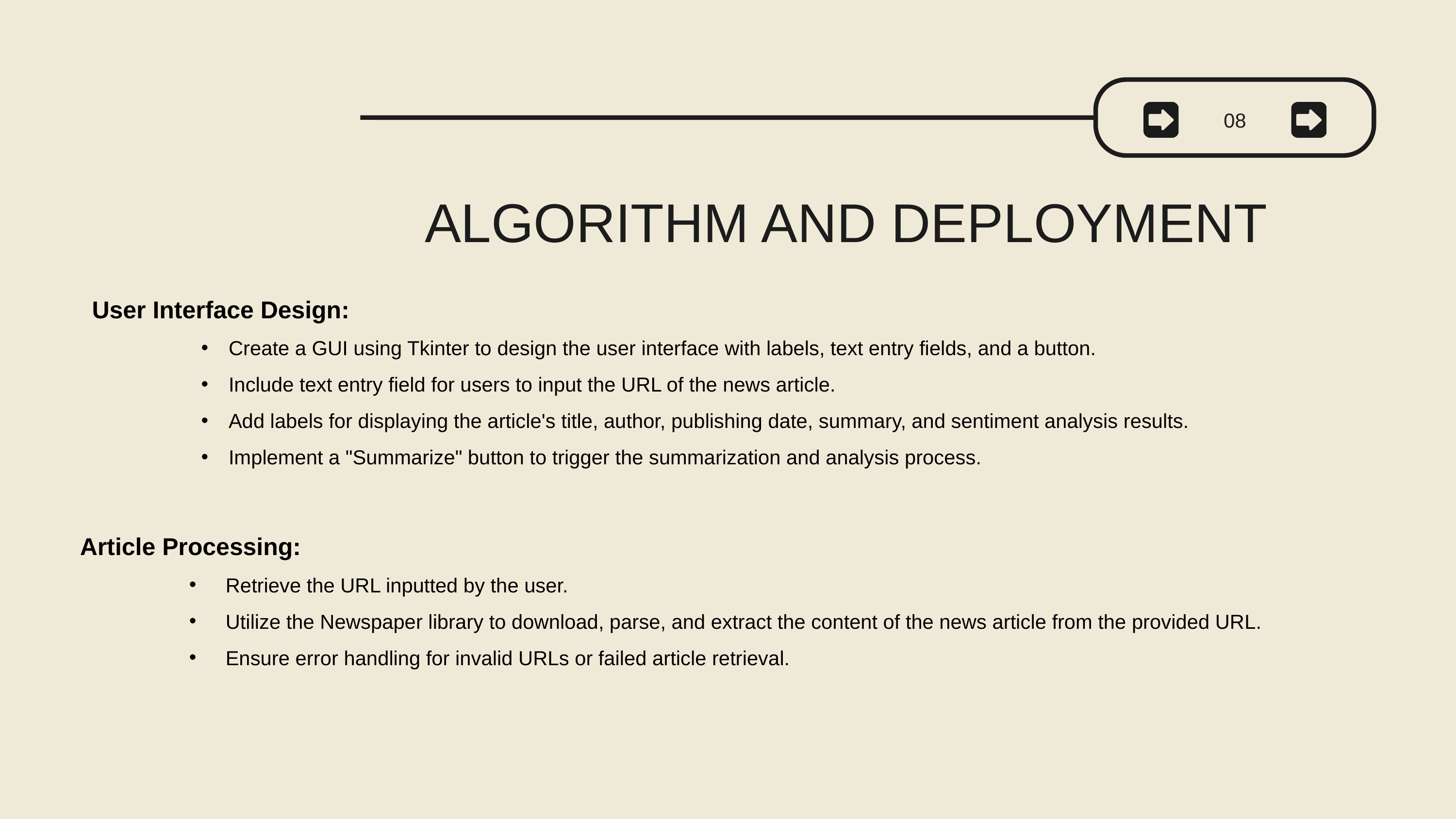

08

ALGORITHM AND DEPLOYMENT
User Interface Design:
Create a GUI using Tkinter to design the user interface with labels, text entry fields, and a button.
Include text entry field for users to input the URL of the news article.
Add labels for displaying the article's title, author, publishing date, summary, and sentiment analysis results.
Implement a "Summarize" button to trigger the summarization and analysis process.
Article Processing:
Retrieve the URL inputted by the user.
Utilize the Newspaper library to download, parse, and extract the content of the news article from the provided URL.
Ensure error handling for invalid URLs or failed article retrieval.